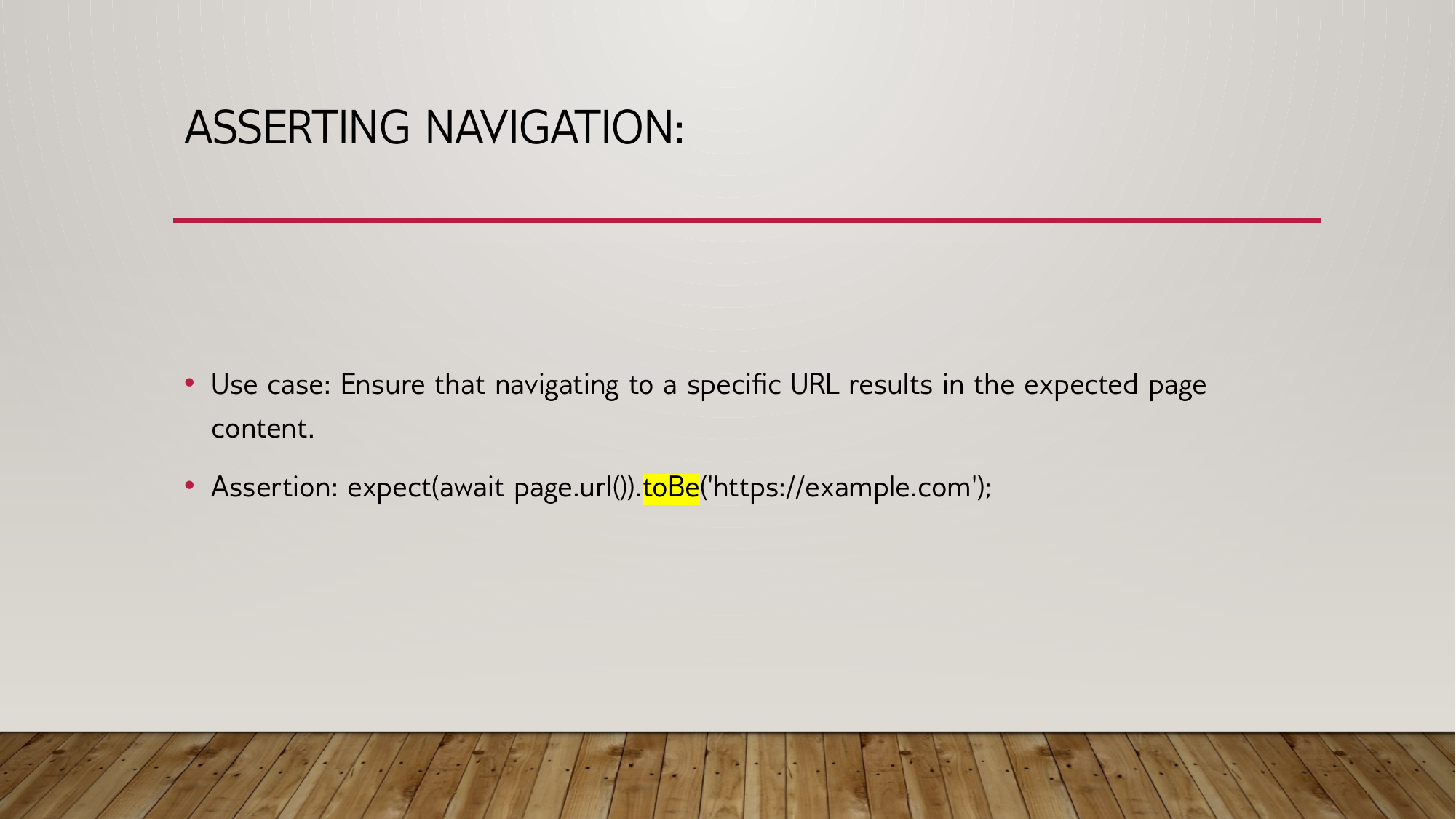

# Asserting Navigation:

Use case: Ensure that navigating to a specific URL results in the expected page content.
Assertion: expect(await page.url()).toBe('https://example.com');